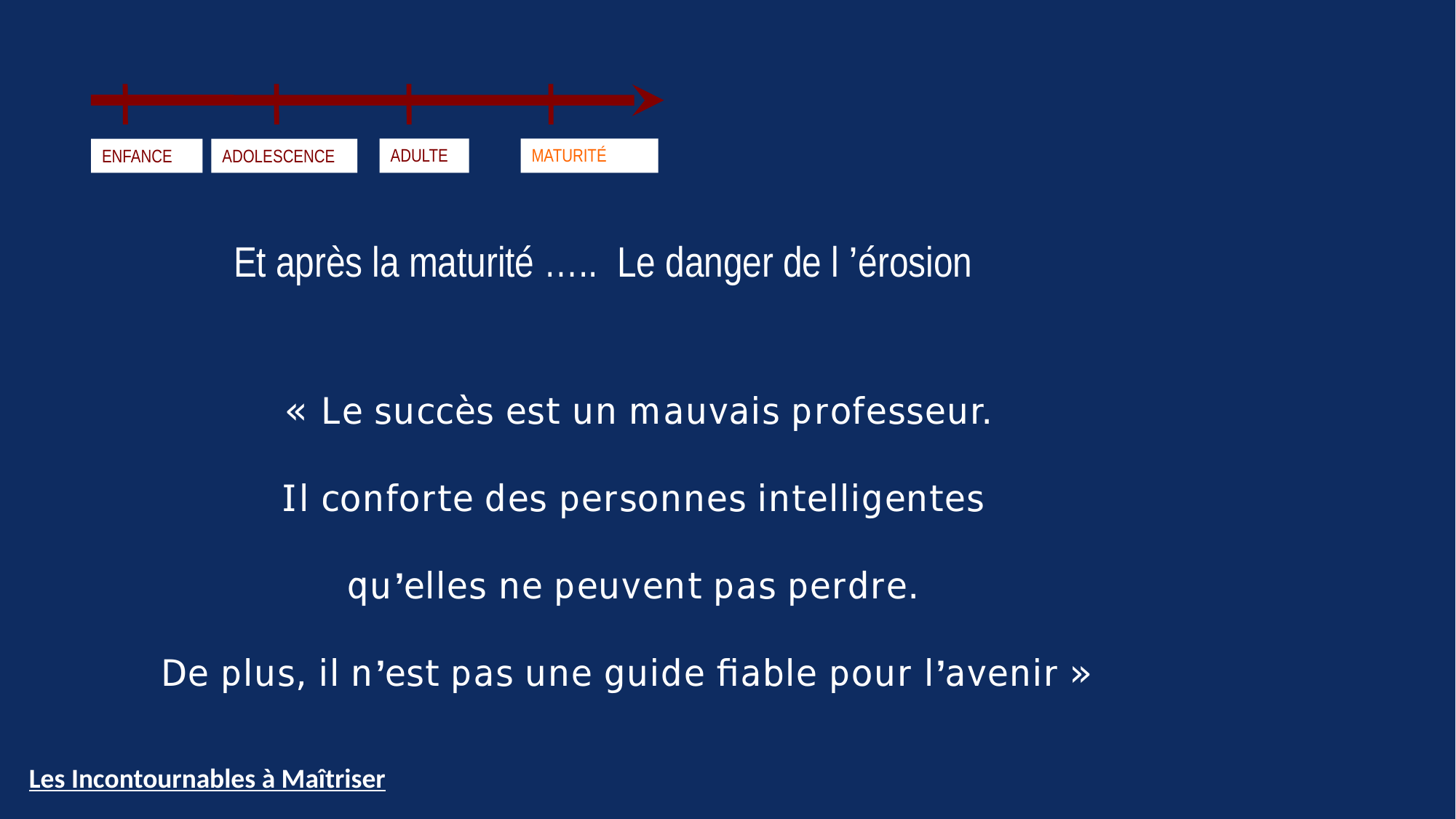

ADULTE
MATURITÉ
ENFANCE
ADOLESCENCE
Et après la maturité …..  Le danger de l ’érosion
« Le succès est un mauvais professeur.
Il conforte des personnes intelligentes
qu’elles ne peuvent pas perdre.
De plus, il n’est pas une guide fiable pour l’avenir »
Les Incontournables à Maîtriser